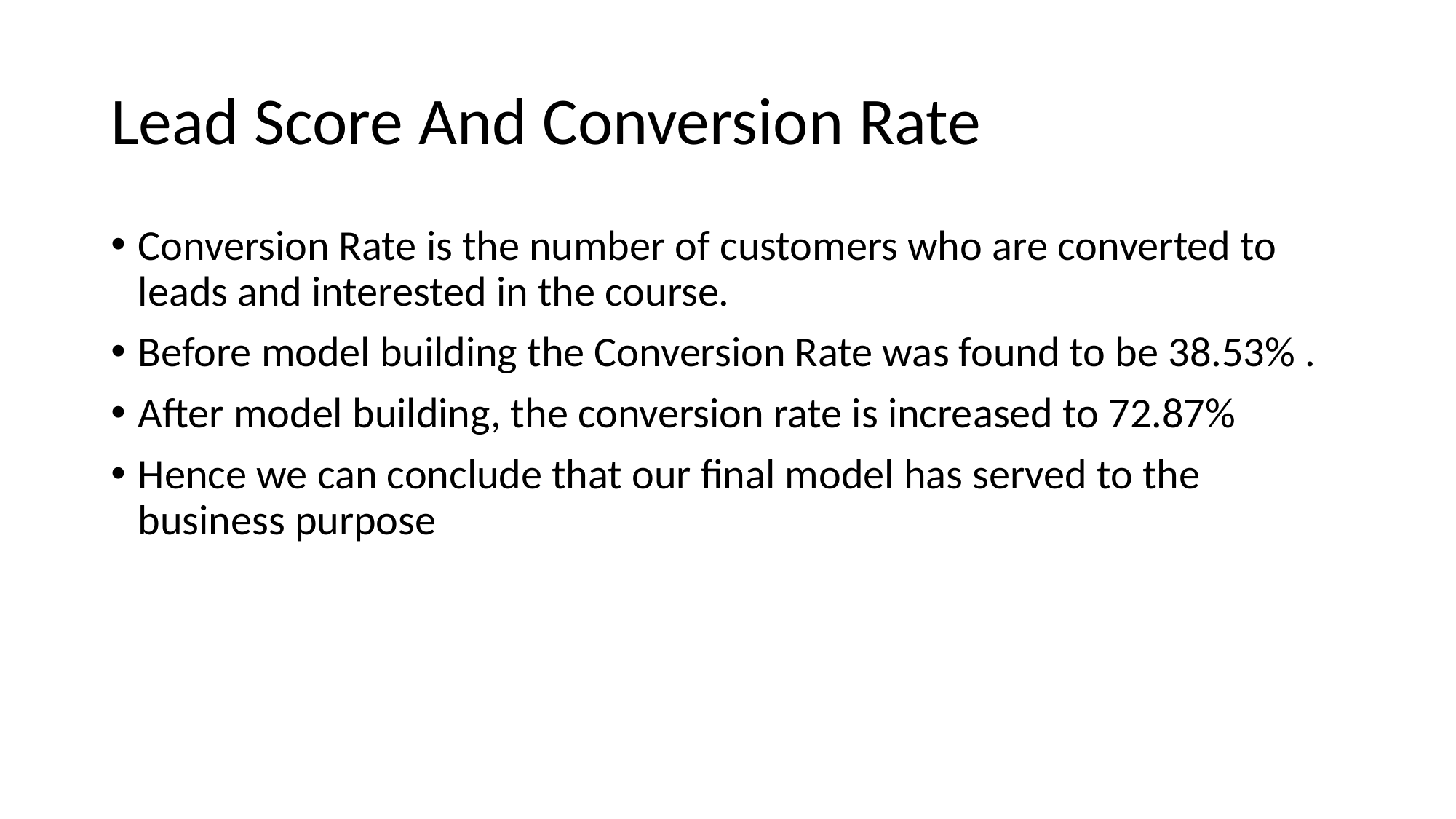

# Lead Score And Conversion Rate
Conversion Rate is the number of customers who are converted to leads and interested in the course.
Before model building the Conversion Rate was found to be 38.53% .
After model building, the conversion rate is increased to 72.87%
Hence we can conclude that our final model has served to the business purpose